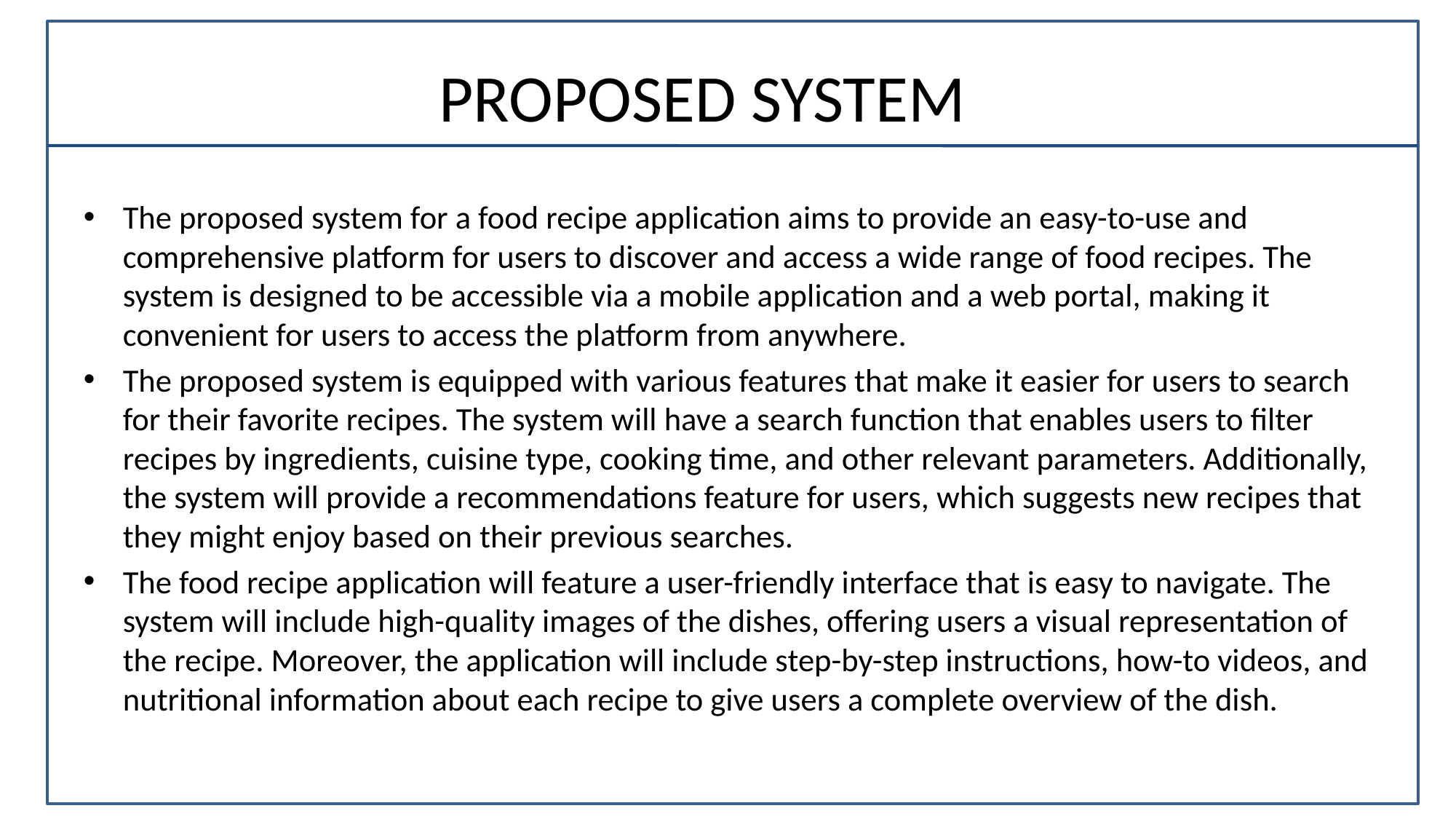

# PROPOSED SYSTEM
The proposed system for a food recipe application aims to provide an easy-to-use and comprehensive platform for users to discover and access a wide range of food recipes. The system is designed to be accessible via a mobile application and a web portal, making it convenient for users to access the platform from anywhere.
The proposed system is equipped with various features that make it easier for users to search for their favorite recipes. The system will have a search function that enables users to filter recipes by ingredients, cuisine type, cooking time, and other relevant parameters. Additionally, the system will provide a recommendations feature for users, which suggests new recipes that they might enjoy based on their previous searches.
The food recipe application will feature a user-friendly interface that is easy to navigate. The system will include high-quality images of the dishes, offering users a visual representation of the recipe. Moreover, the application will include step-by-step instructions, how-to videos, and nutritional information about each recipe to give users a complete overview of the dish.